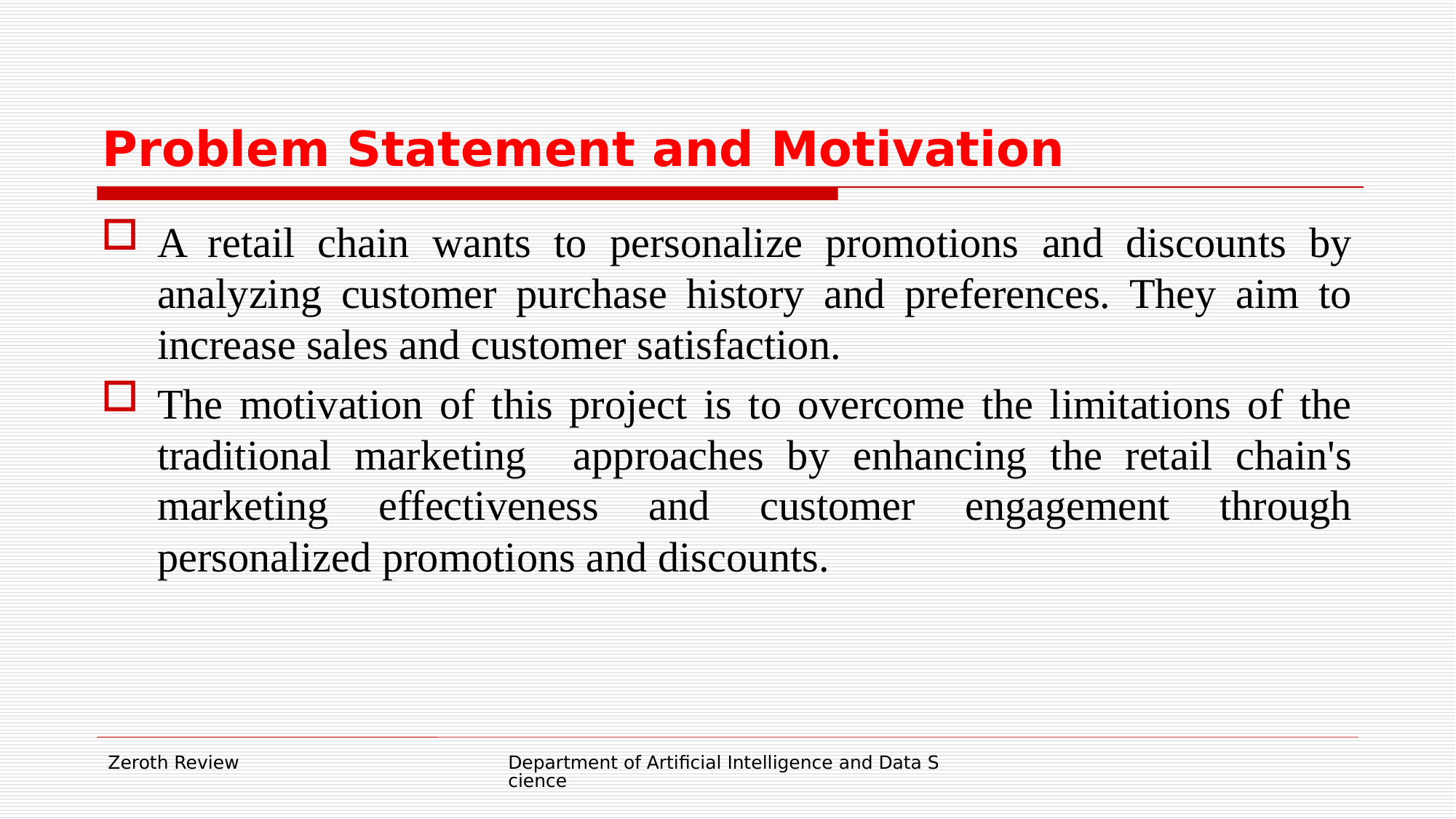

# Problem Statement and Motivation
A retail chain wants to personalize promotions and discounts by analyzing customer purchase history and preferences. They aim to increase sales and customer satisfaction.
The motivation of this project is to overcome the limitations of the traditional marketing  approaches by enhancing the retail chain's marketing effectiveness and customer engagement through personalized promotions and discounts.

Zeroth Review
Department of Artificial Intelligence and Data Science
2